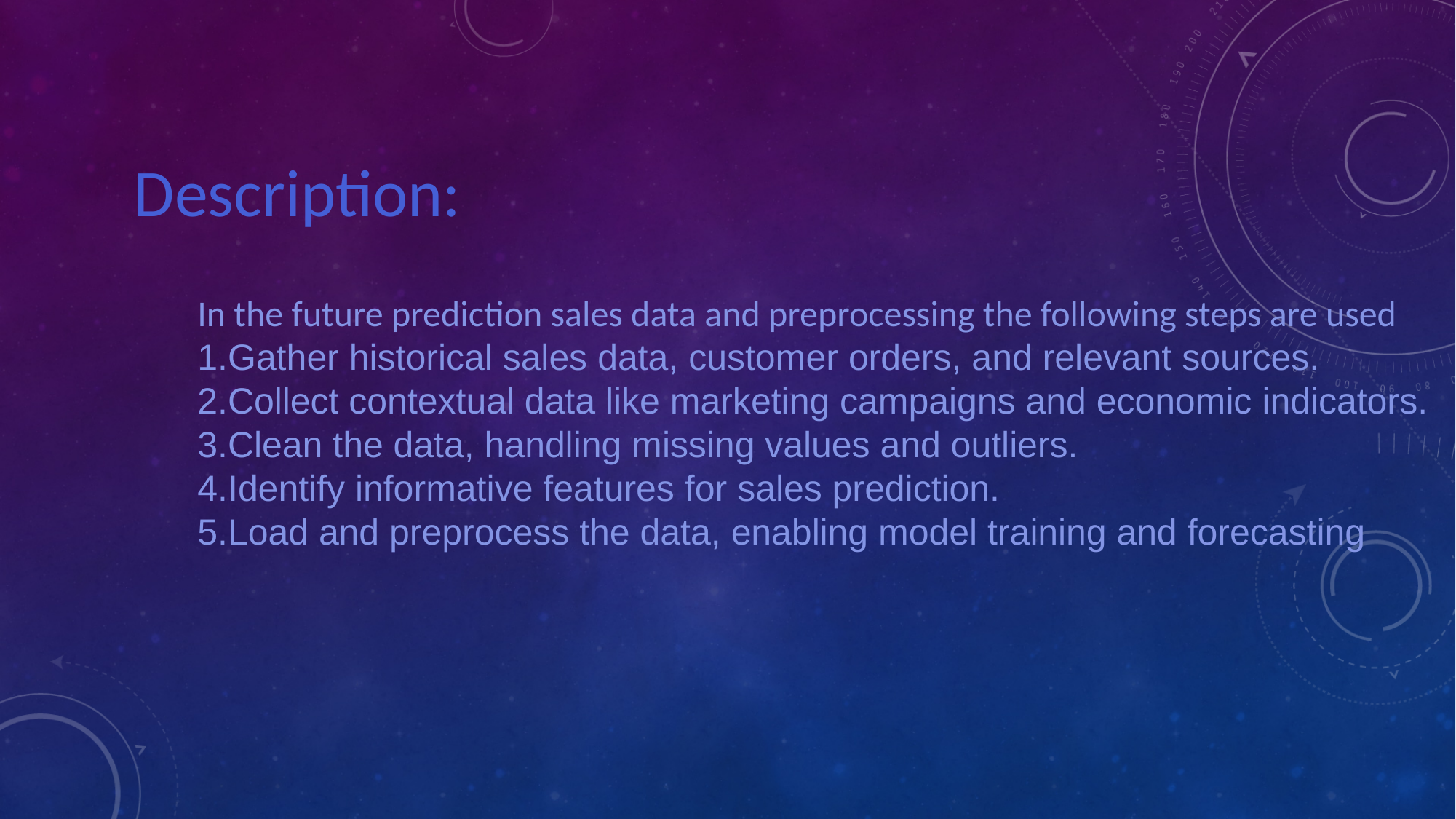

# Description:
In the future prediction sales data and preprocessing the following steps are used
Gather historical sales data, customer orders, and relevant sources.
Collect contextual data like marketing campaigns and economic indicators.
Clean the data, handling missing values and outliers.
Identify informative features for sales prediction.
Load and preprocess the data, enabling model training and forecasting